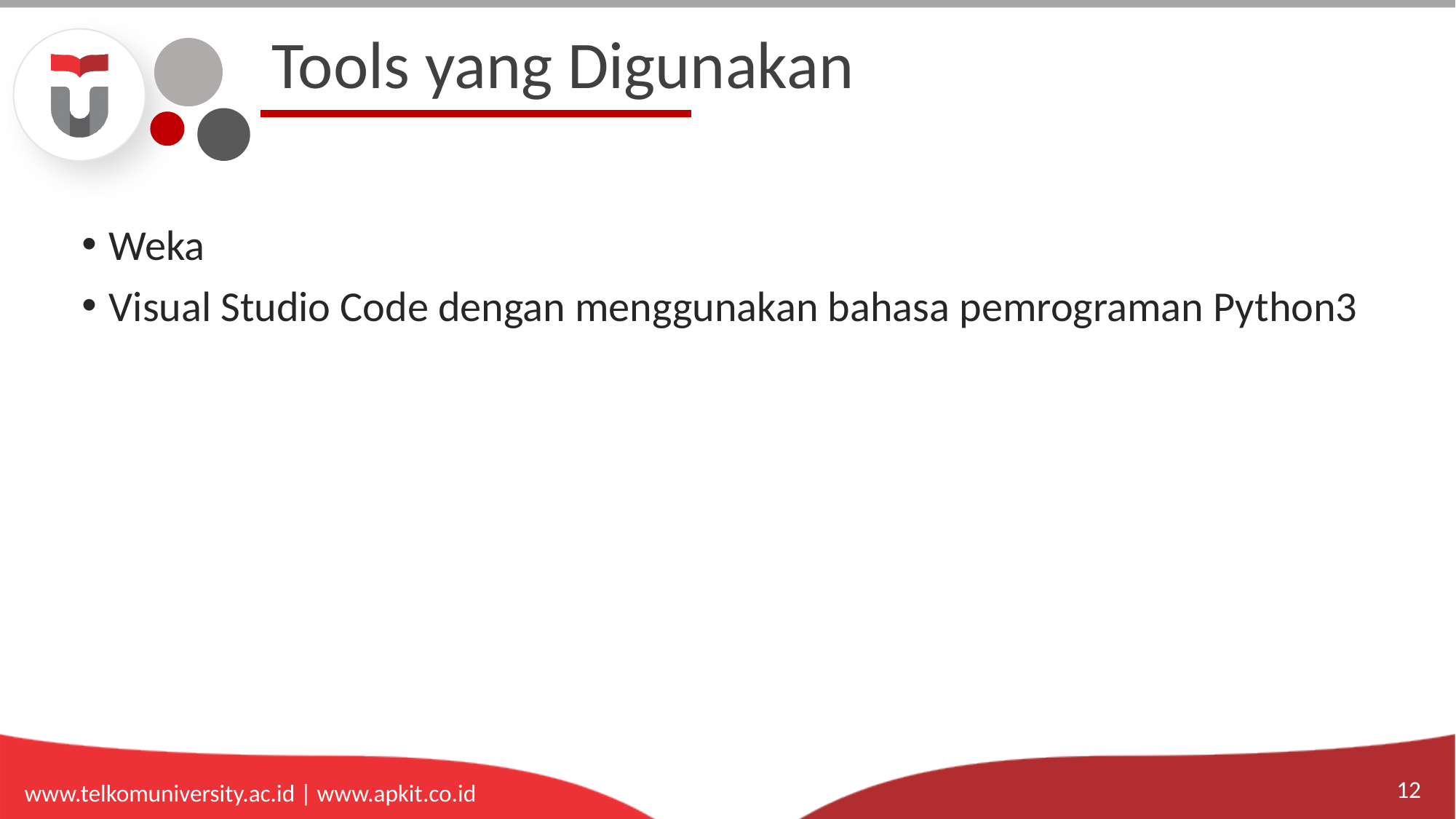

# Tools yang Digunakan

Weka
Visual Studio Code dengan menggunakan bahasa pemrograman Python3

www.telkomuniversity.ac.id | www.apkit.co.id
12